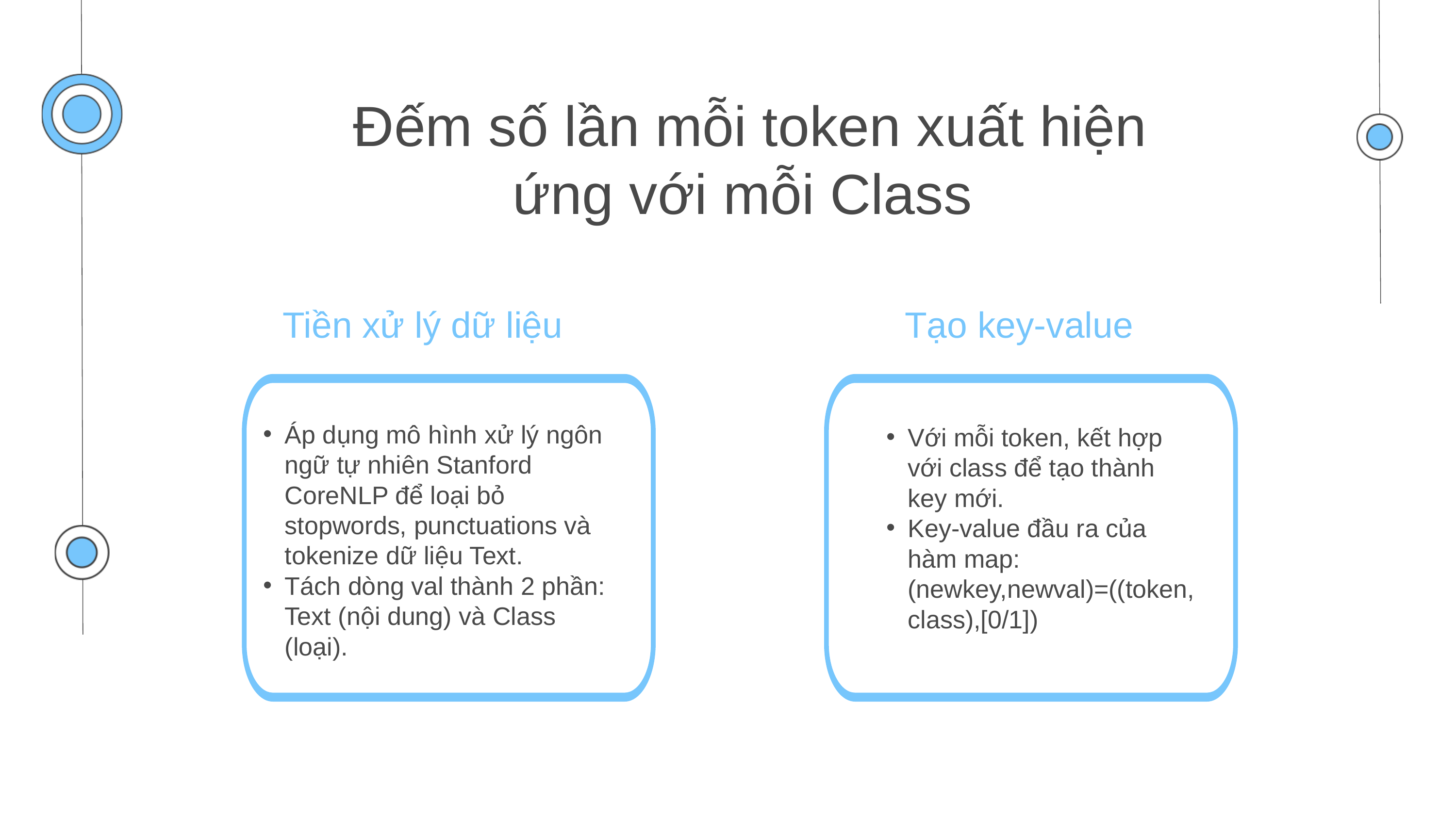

Đếm số lần mỗi token xuất hiện ứng với mỗi Class

Tiền xử lý dữ liệu
Tạo key-value

Áp dụng mô hình xử lý ngôn ngữ tự nhiên Stanford CoreNLP để loại bỏ stopwords, punctuations và tokenize dữ liệu Text.
Tách dòng val thành 2 phần: Text (nội dung) và Class (loại).
Với mỗi token, kết hợp với class để tạo thành key mới.
Key-value đầu ra của hàm map:  (newkey,newval)=((token,class),[0/1])